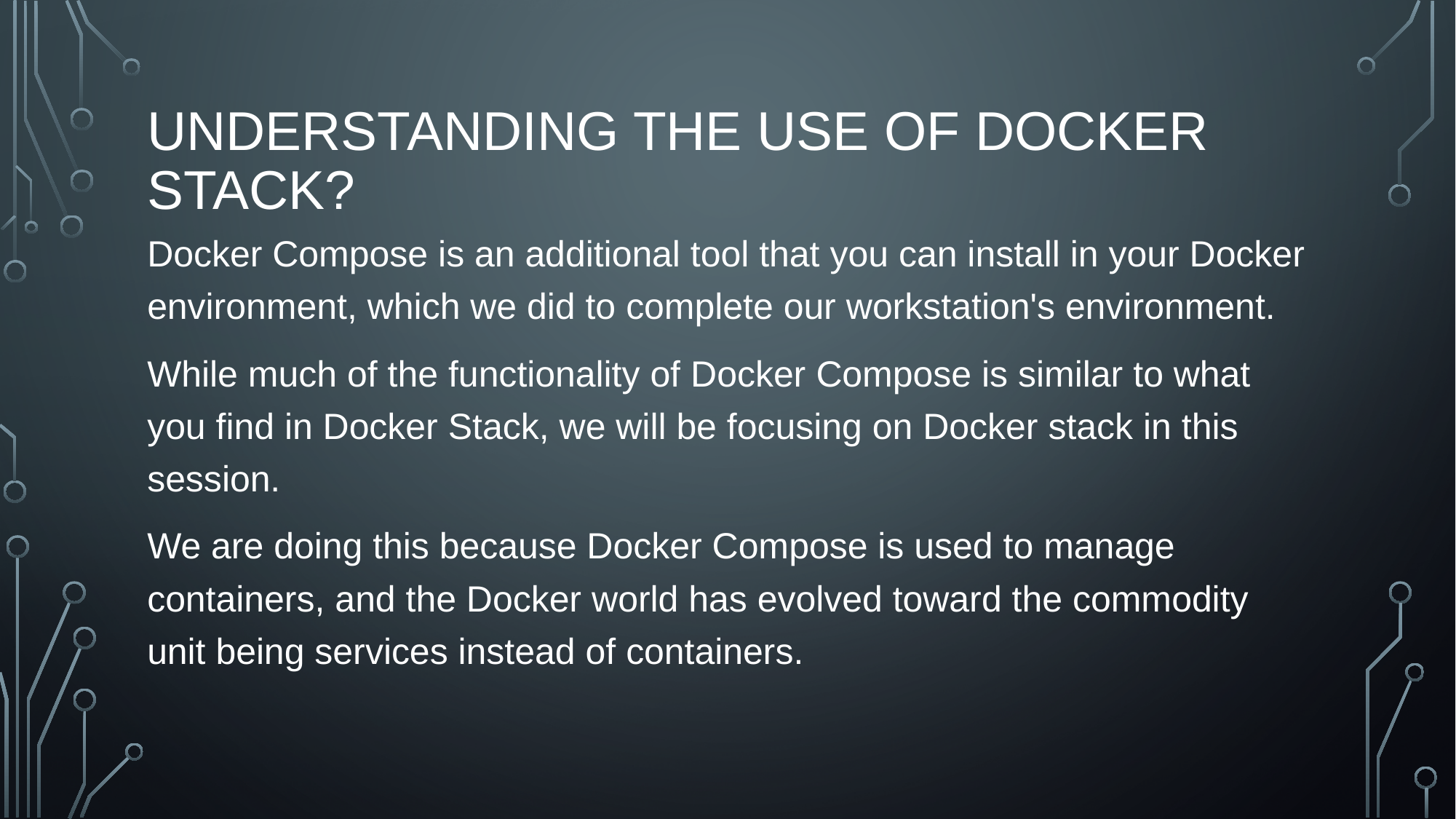

# Understanding the use of Docker STACK?
Docker Compose is an additional tool that you can install in your Docker environment, which we did to complete our workstation's environment.
While much of the functionality of Docker Compose is similar to what you find in Docker Stack, we will be focusing on Docker stack in this session.
We are doing this because Docker Compose is used to manage containers, and the Docker world has evolved toward the commodity unit being services instead of containers.